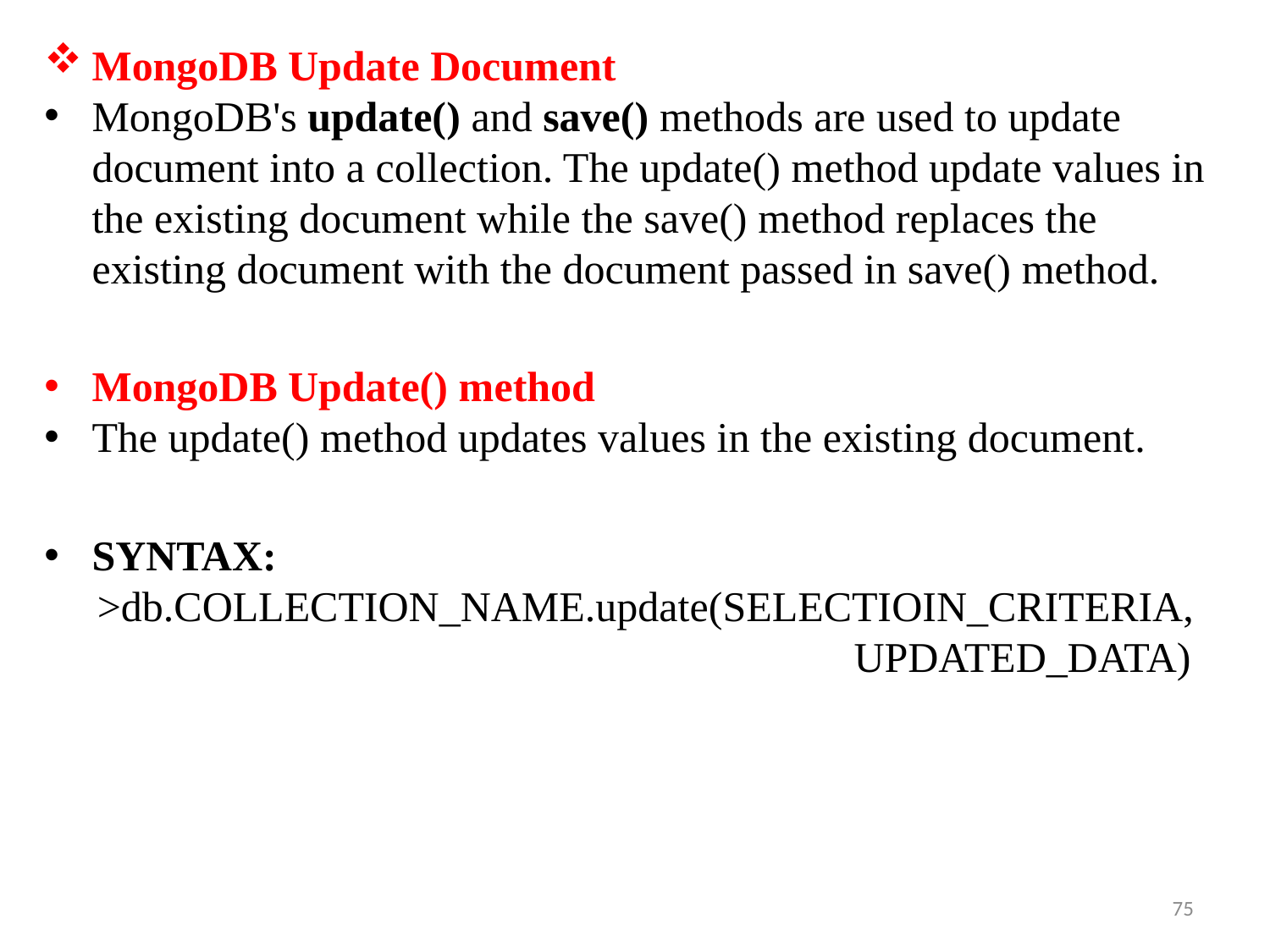

MongoDB Update Document
MongoDB's update() and save() methods are used to update document into a collection. The update() method update values in the existing document while the save() method replaces the existing document with the document passed in save() method.

MongoDB Update() method
The update() method updates values in the existing document.

SYNTAX:
     >db.COLLECTION_NAME.update(SELECTIOIN_CRITERIA,  						UPDATED_DATA)

75